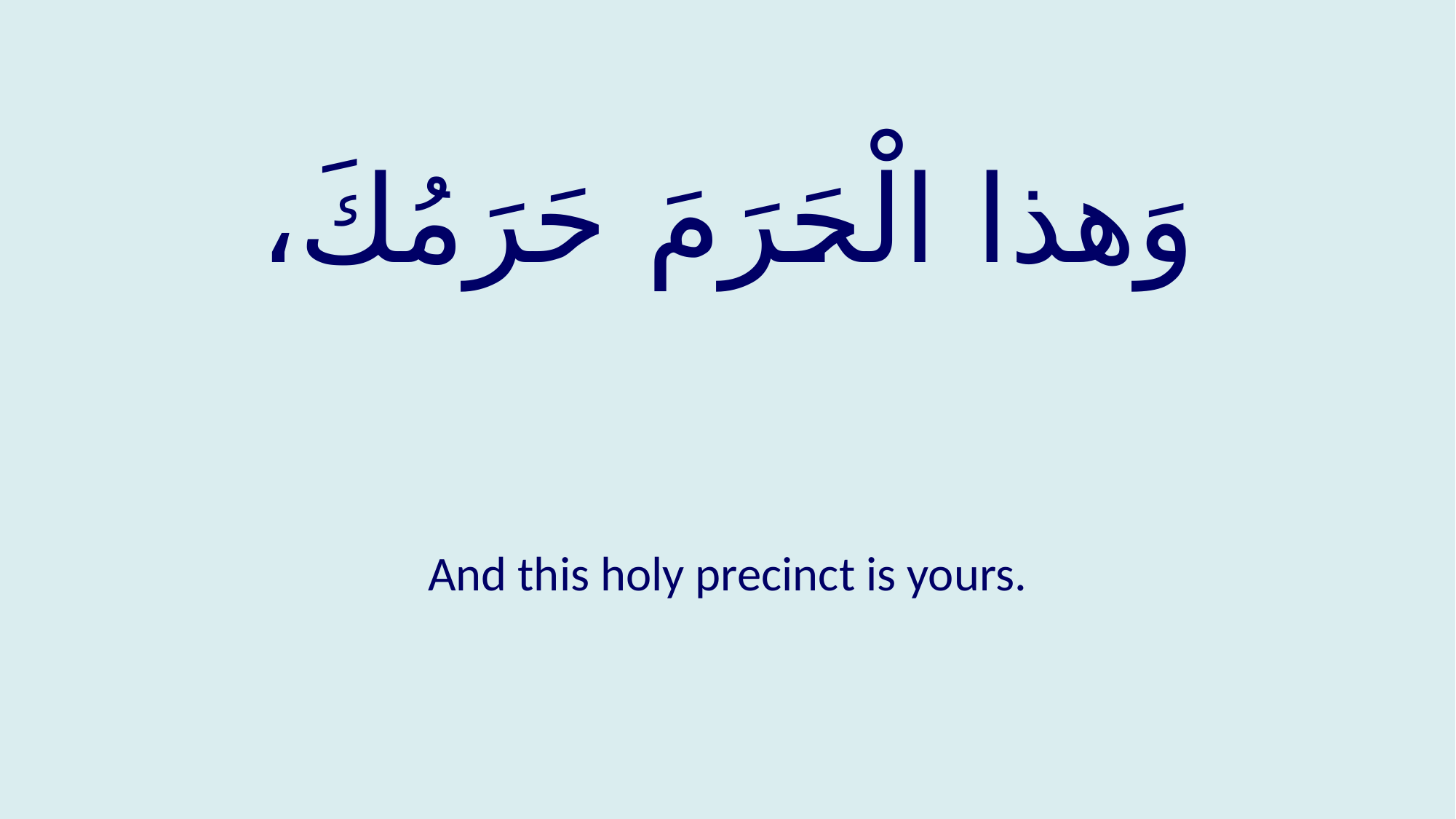

# وَهذا الْحَرَمَ حَرَمُكَ،
And this holy precinct is yours.